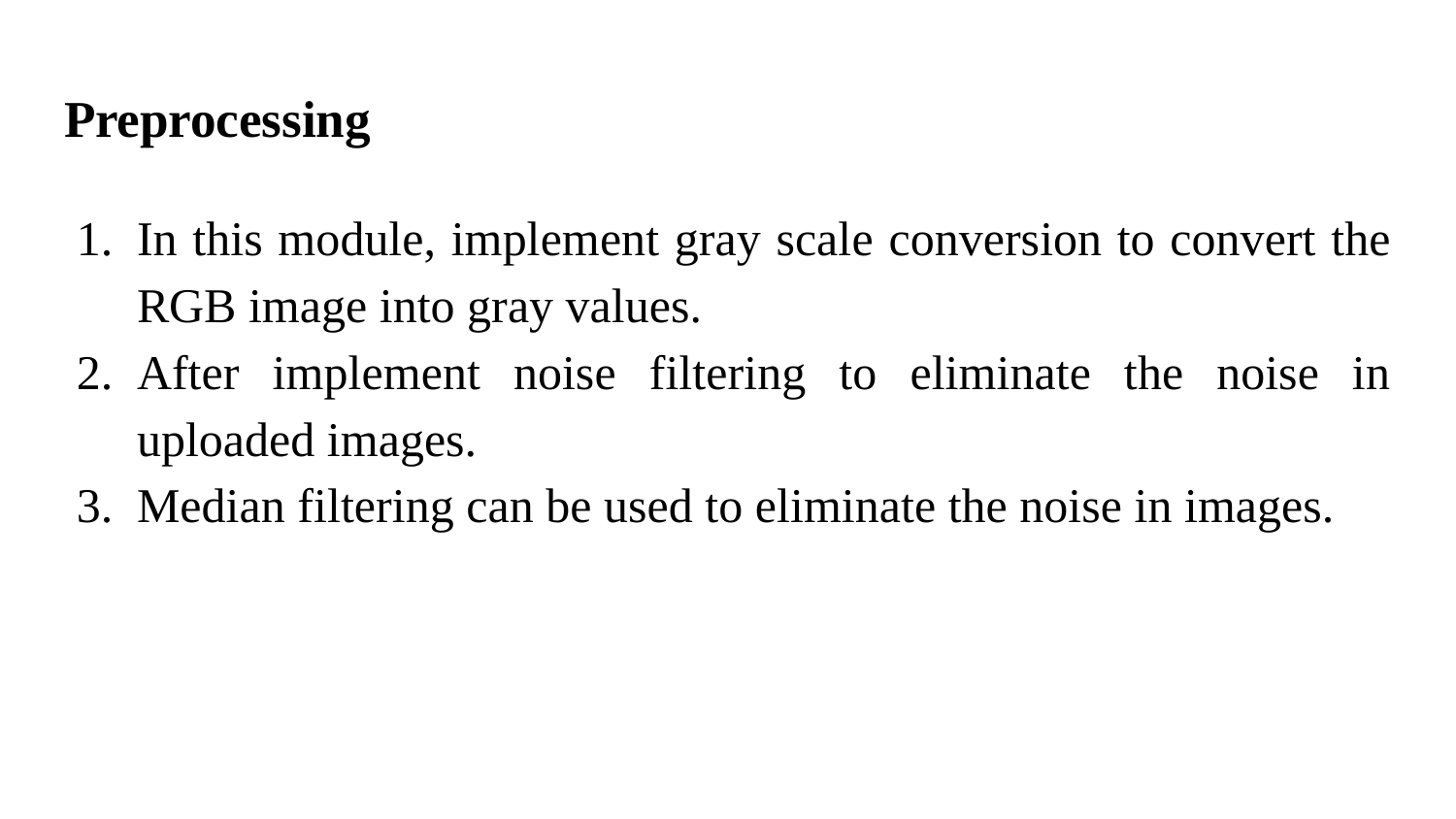

# Preprocessing
In this module, implement gray scale conversion to convert the RGB image into gray values.
After implement noise filtering to eliminate the noise in uploaded images.
Median filtering can be used to eliminate the noise in images.